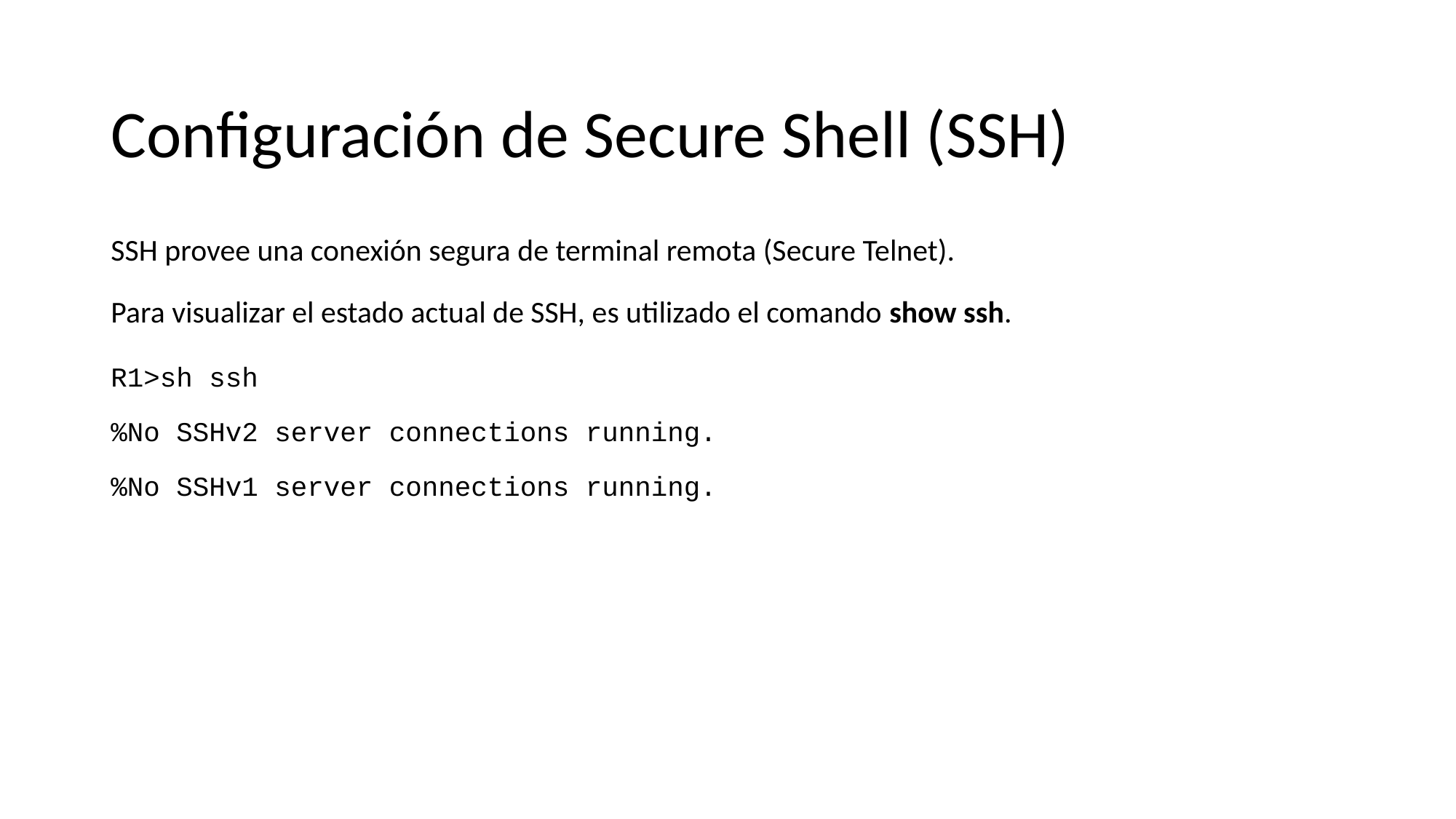

# Configuración de Secure Shell (SSH)
SSH provee una conexión segura de terminal remota (Secure Telnet).
Para visualizar el estado actual de SSH, es utilizado el comando show ssh.
R1>sh ssh
%No SSHv2 server connections running.
%No SSHv1 server connections running.
lunes, 19 de agosto de 2019